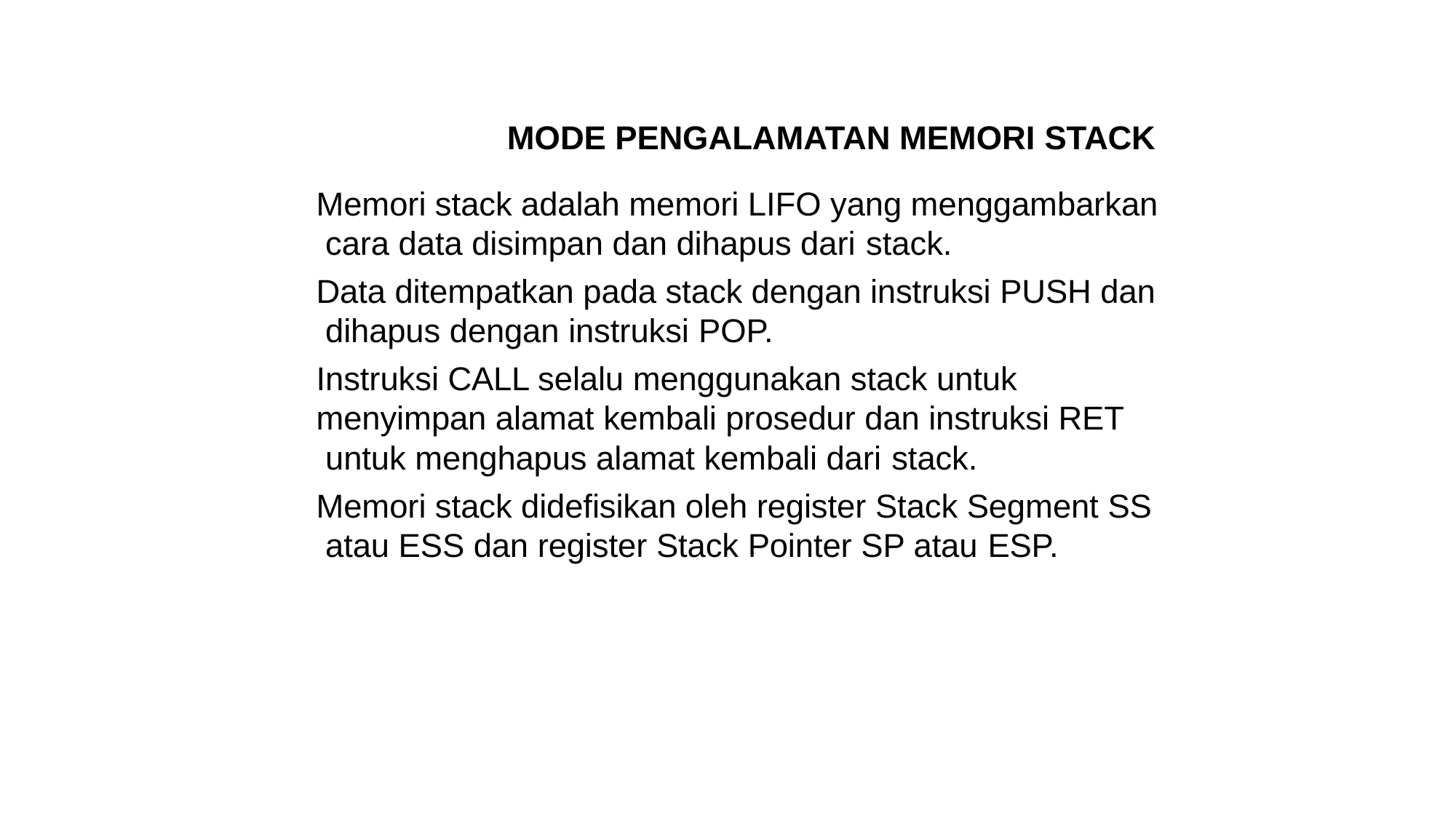

MODE PENGALAMATAN MEMORI STACK
Memori stack adalah memori LIFO yang menggambarkan  cara data disimpan dan dihapus dari stack.
Data ditempatkan pada stack dengan instruksi PUSH dan  dihapus dengan instruksi POP.
Instruksi CALL selalu menggunakan stack untuk  menyimpan alamat kembali prosedur dan instruksi RET  untuk menghapus alamat kembali dari stack.
Memori stack didefisikan oleh register Stack Segment SS  atau ESS dan register Stack Pointer SP atau ESP.